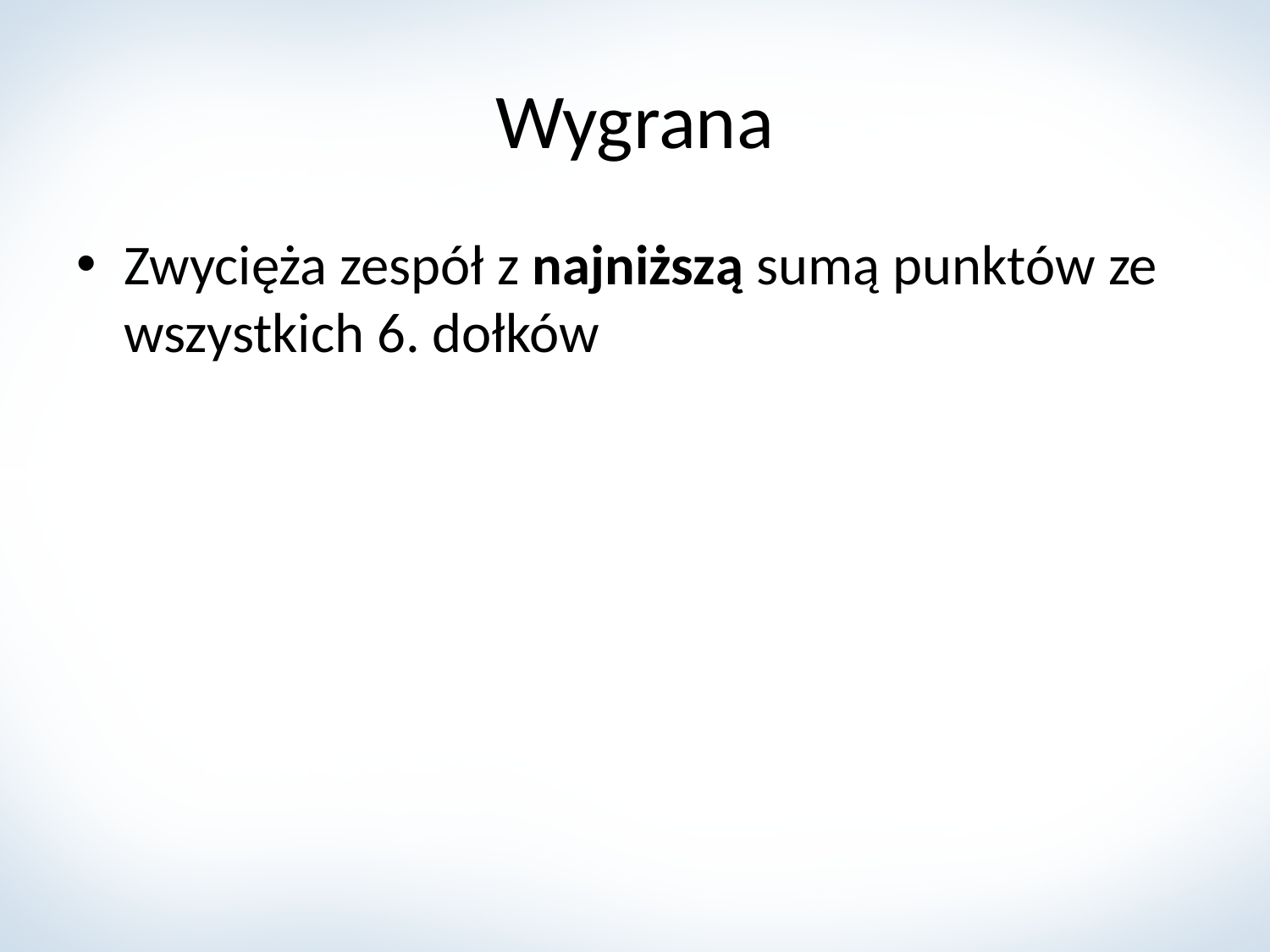

# Wygrana
Zwycięża zespół z najniższą sumą punktów ze wszystkich 6. dołków